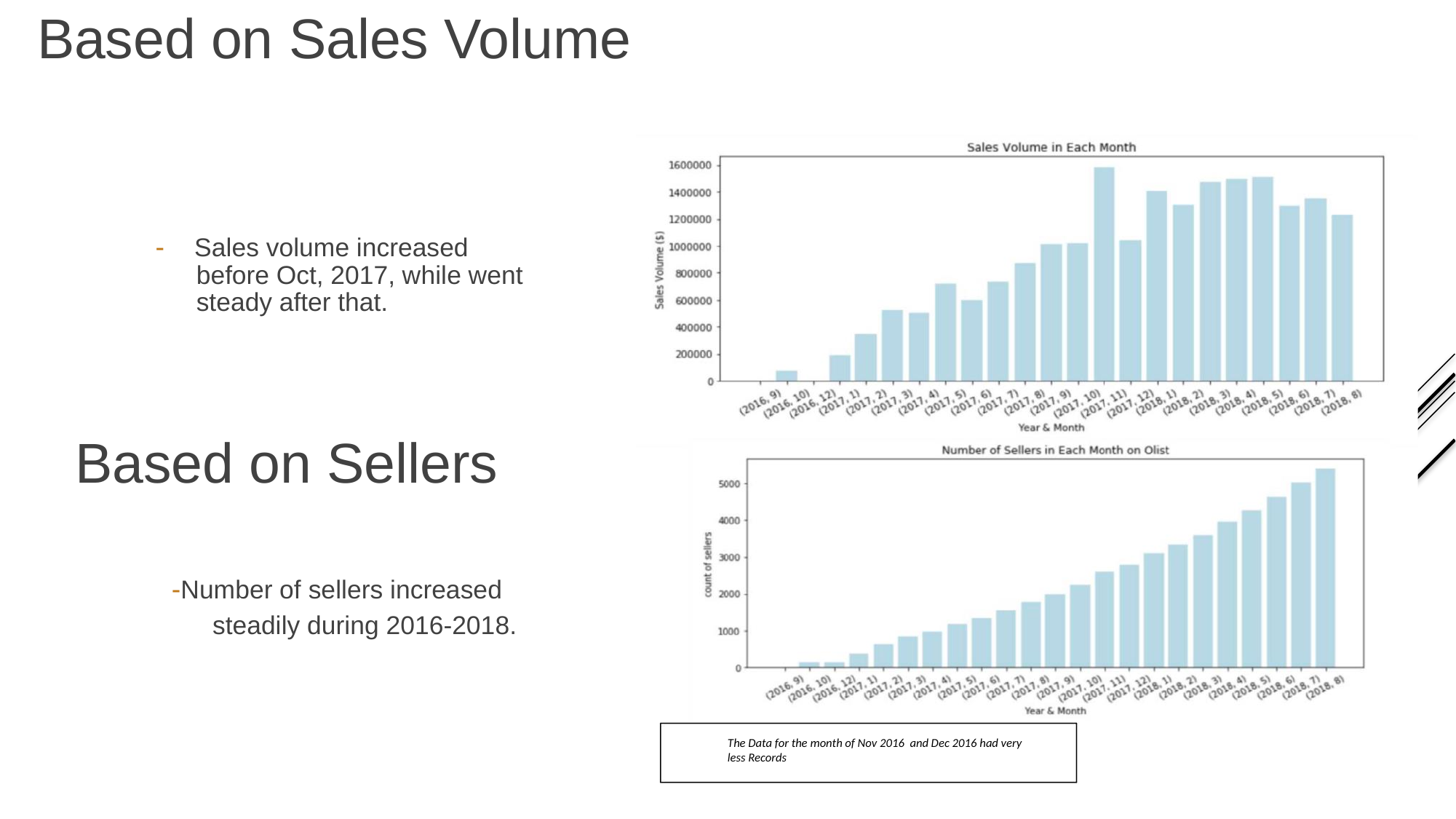

Based on Sales Volume

- Sales volume increased
before Oct, 2017, while went
steady after that.
Based on Sellers
-Number of sellers increased
steadily during 2016-2018.
The Data for the month of Nov 2016 and Dec 2016 had very
less Records